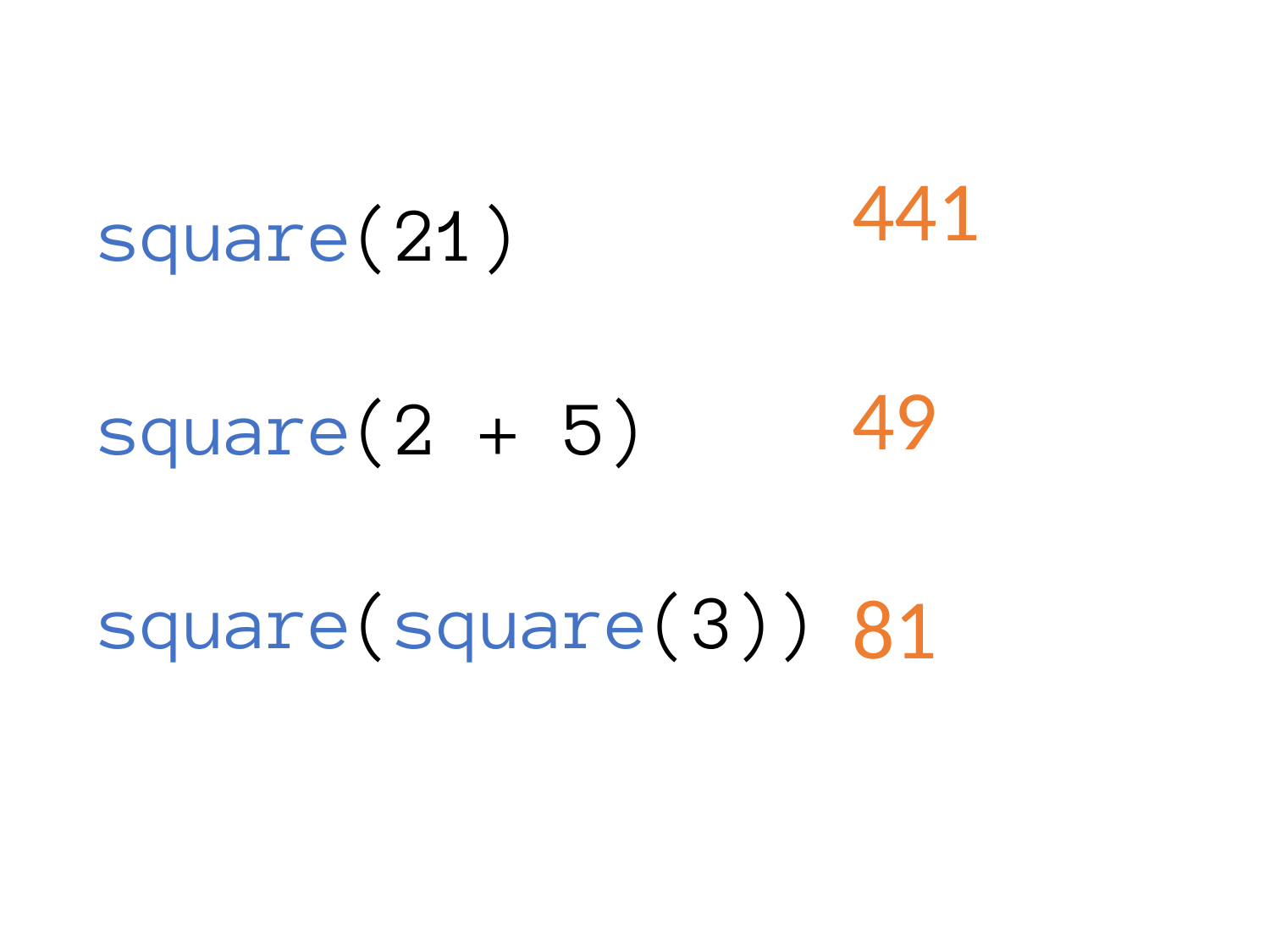

#
441

49

81
square(21)

square(2 + 5)

square(square(3))